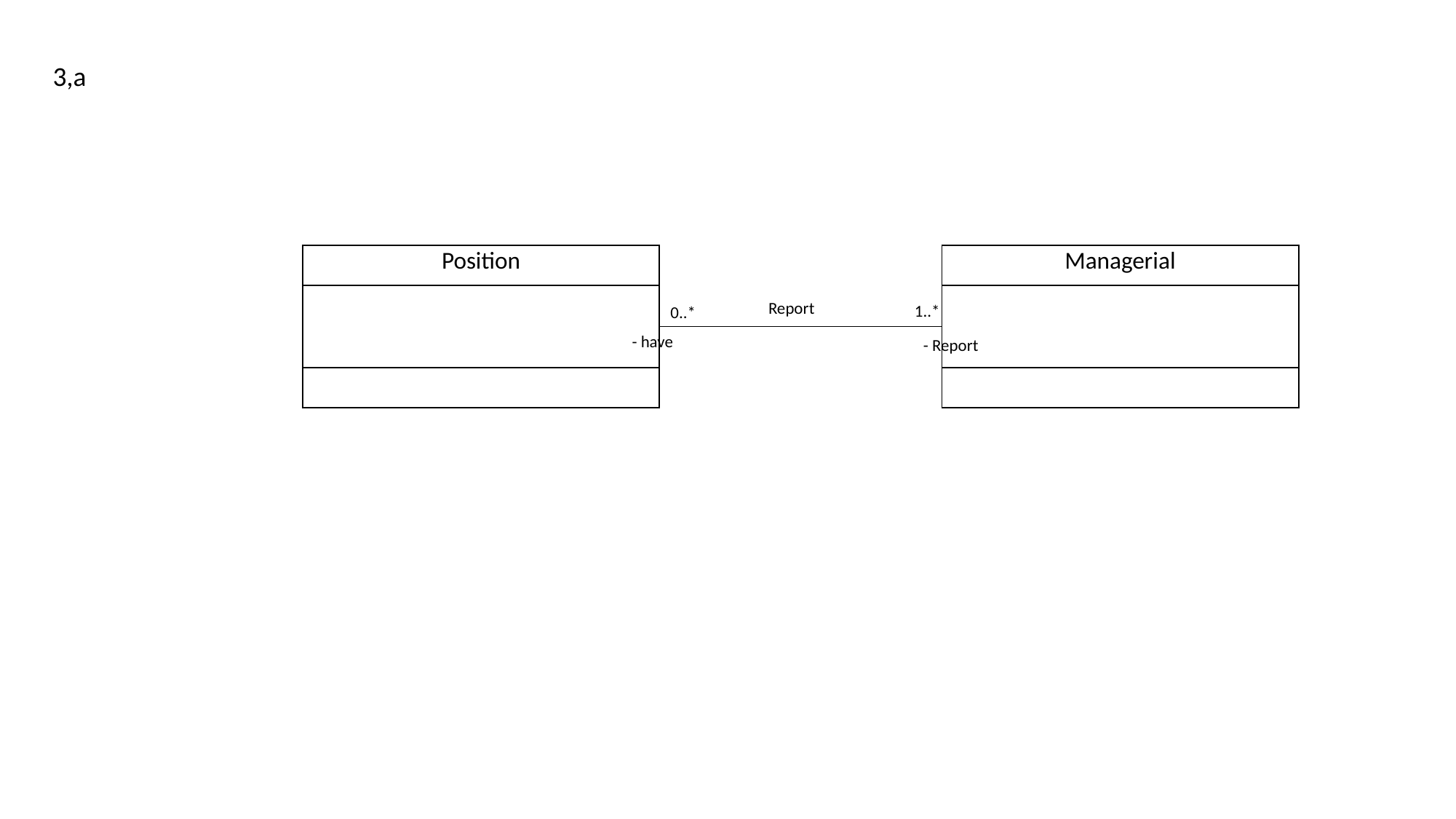

3,a
| Position |
| --- |
|  |
|  |
| Managerial |
| --- |
|  |
|  |
Report
1..*
0..*
- have
- Report